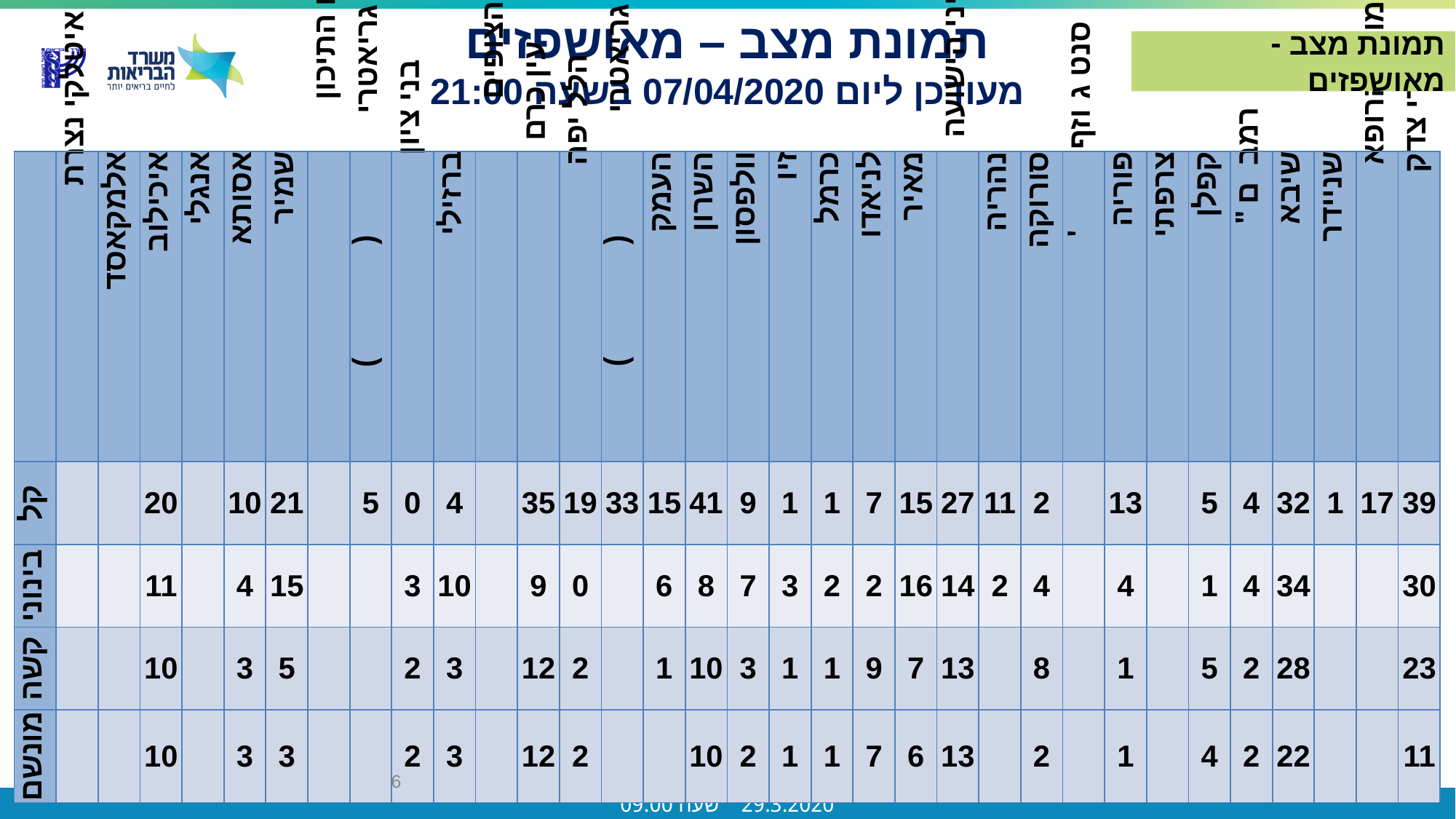

תמונת מצב - מאושפזים
תמונת מצב – מאושפזים
מעודכן ליום 07/04/2020 בשעה 21:00
|  | איטלקי נצרת | אלמקאסד | איכילוב | אנגלי | אסותא | שמיר | נאות ים התיכון | שוהם (גריאטרי) | בני ציון | ברזילי | הר הצופים | עין כרם | הלל יפה | דורות (גריאטרי) | העמק | השרון | וולפסון | זיו | כרמל | לניאדו | מאיר | מעייני הישועה | נהריה | סורוקה | סנט ג'וזף | פוריה | צרפתי | קפלן | רמב"ם | שיבא | שניידר | שמואל הרופא | שערי צדק |
| --- | --- | --- | --- | --- | --- | --- | --- | --- | --- | --- | --- | --- | --- | --- | --- | --- | --- | --- | --- | --- | --- | --- | --- | --- | --- | --- | --- | --- | --- | --- | --- | --- | --- |
| קל |  |  | 20 |  | 10 | 21 |  | 5 | 0 | 4 |  | 35 | 19 | 33 | 15 | 41 | 9 | 1 | 1 | 7 | 15 | 27 | 11 | 2 |  | 13 |  | 5 | 4 | 32 | 1 | 17 | 39 |
| בינוני |  |  | 11 |  | 4 | 15 |  |  | 3 | 10 |  | 9 | 0 |  | 6 | 8 | 7 | 3 | 2 | 2 | 16 | 14 | 2 | 4 |  | 4 |  | 1 | 4 | 34 |  |  | 30 |
| קשה |  |  | 10 |  | 3 | 5 |  |  | 2 | 3 |  | 12 | 2 |  | 1 | 10 | 3 | 1 | 1 | 9 | 7 | 13 |  | 8 |  | 1 |  | 5 | 2 | 28 |  |  | 23 |
| מונשם |  |  | 10 |  | 3 | 3 |  |  | 2 | 3 |  | 12 | 2 |  |  | 10 | 2 | 1 | 1 | 7 | 6 | 13 |  | 2 |  | 1 |  | 4 | 2 | 22 |  |  | 11 |
6